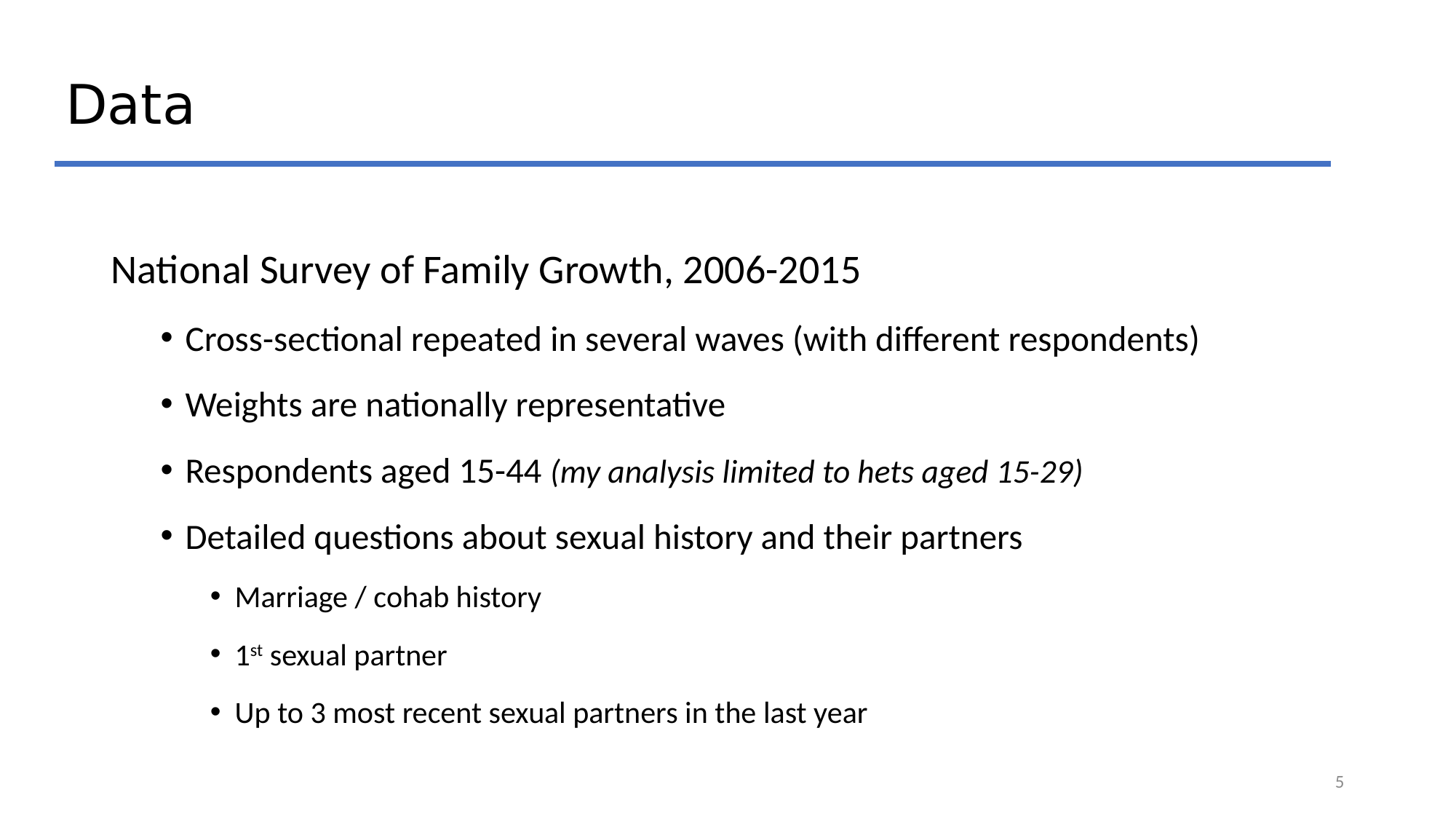

# Data
National Survey of Family Growth, 2006-2015
Cross-sectional repeated in several waves (with different respondents)
Weights are nationally representative
Respondents aged 15-44 (my analysis limited to hets aged 15-29)
Detailed questions about sexual history and their partners
Marriage / cohab history
1st sexual partner
Up to 3 most recent sexual partners in the last year
5